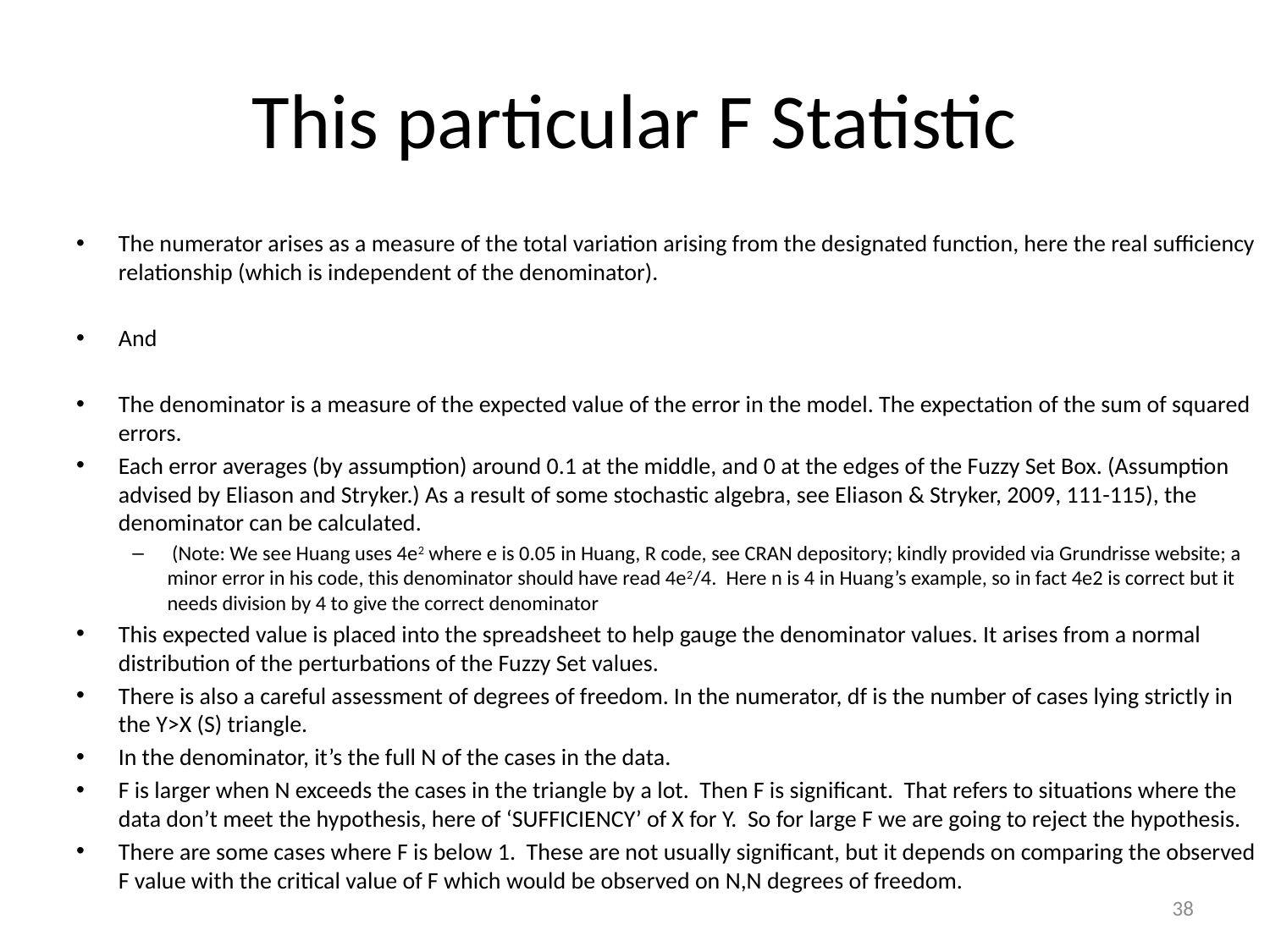

# This particular F Statistic
The numerator arises as a measure of the total variation arising from the designated function, here the real sufficiency relationship (which is independent of the denominator).

And

The denominator is a measure of the expected value of the error in the model. The expectation of the sum of squared errors.
Each error averages (by assumption) around 0.1 at the middle, and 0 at the edges of the Fuzzy Set Box. (Assumption advised by Eliason and Stryker.) As a result of some stochastic algebra, see Eliason & Stryker, 2009, 111-115), the denominator can be calculated.
 (Note: We see Huang uses 4e2 where e is 0.05 in Huang, R code, see CRAN depository; kindly provided via Grundrisse website; a minor error in his code, this denominator should have read 4e2/4.  Here n is 4 in Huang’s example, so in fact 4e2 is correct but it needs division by 4 to give the correct denominator
This expected value is placed into the spreadsheet to help gauge the denominator values. It arises from a normal distribution of the perturbations of the Fuzzy Set values.
There is also a careful assessment of degrees of freedom. In the numerator, df is the number of cases lying strictly in the Y>X (S) triangle.
In the denominator, it’s the full N of the cases in the data.
F is larger when N exceeds the cases in the triangle by a lot.  Then F is significant.  That refers to situations where the data don’t meet the hypothesis, here of ‘SUFFICIENCY’ of X for Y.  So for large F we are going to reject the hypothesis.
There are some cases where F is below 1.  These are not usually significant, but it depends on comparing the observed F value with the critical value of F which would be observed on N,N degrees of freedom.
38